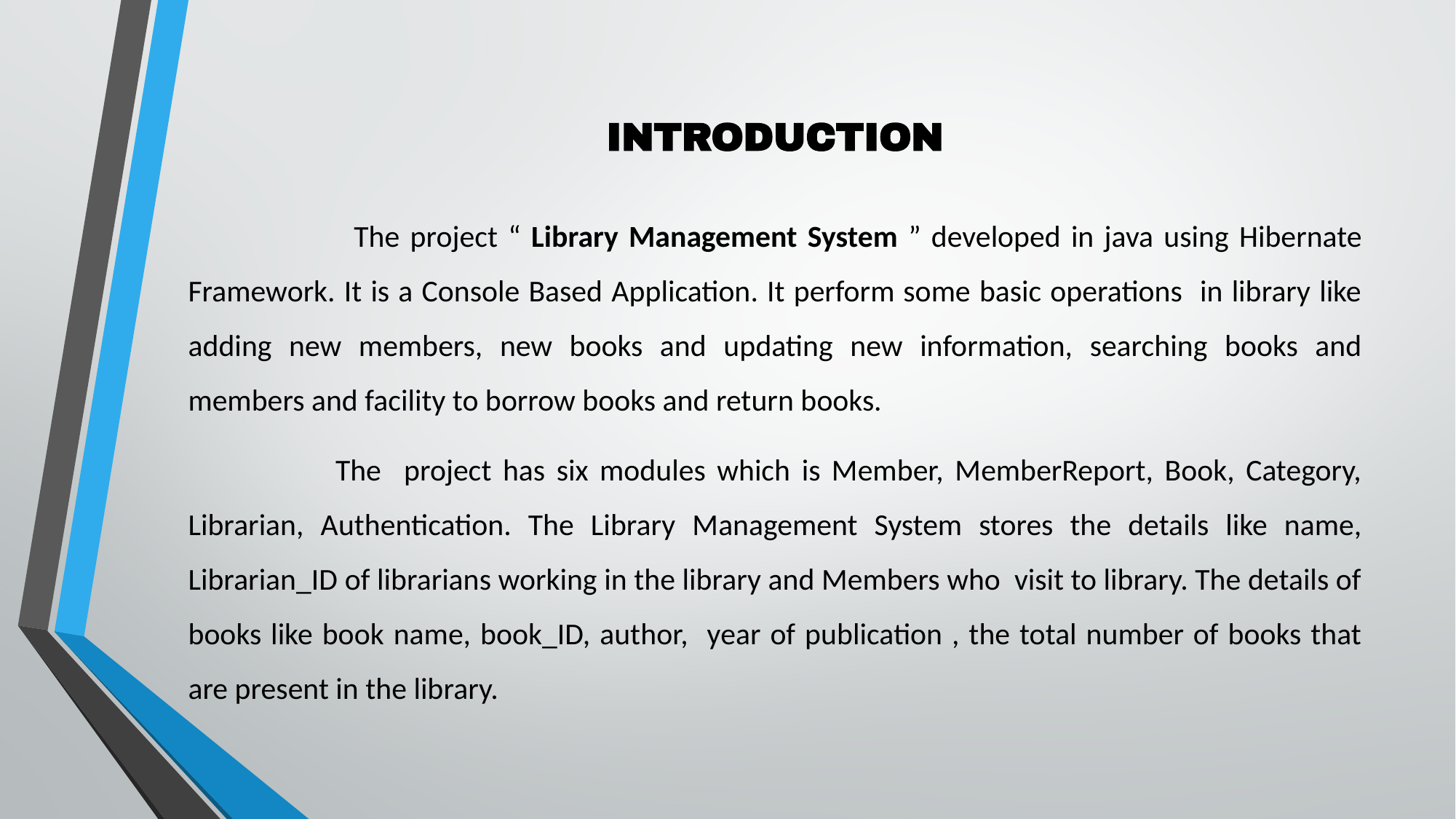

# INTRODUCTION
              The project “ Library Management System ” developed in java using Hibernate Framework. It is a Console Based Application. It perform some basic operations  in library like adding new members, new books and updating new information, searching books and members and facility to borrow books and return books.
             The  project has six modules which is Member, MemberReport, Book, Category, Librarian, Authentication. The Library Management System stores the details like name, Librarian_ID of librarians working in the library and Members who  visit to library. The details of books like book name, book_ID, author,  year of publication , the total number of books that are present in the library.